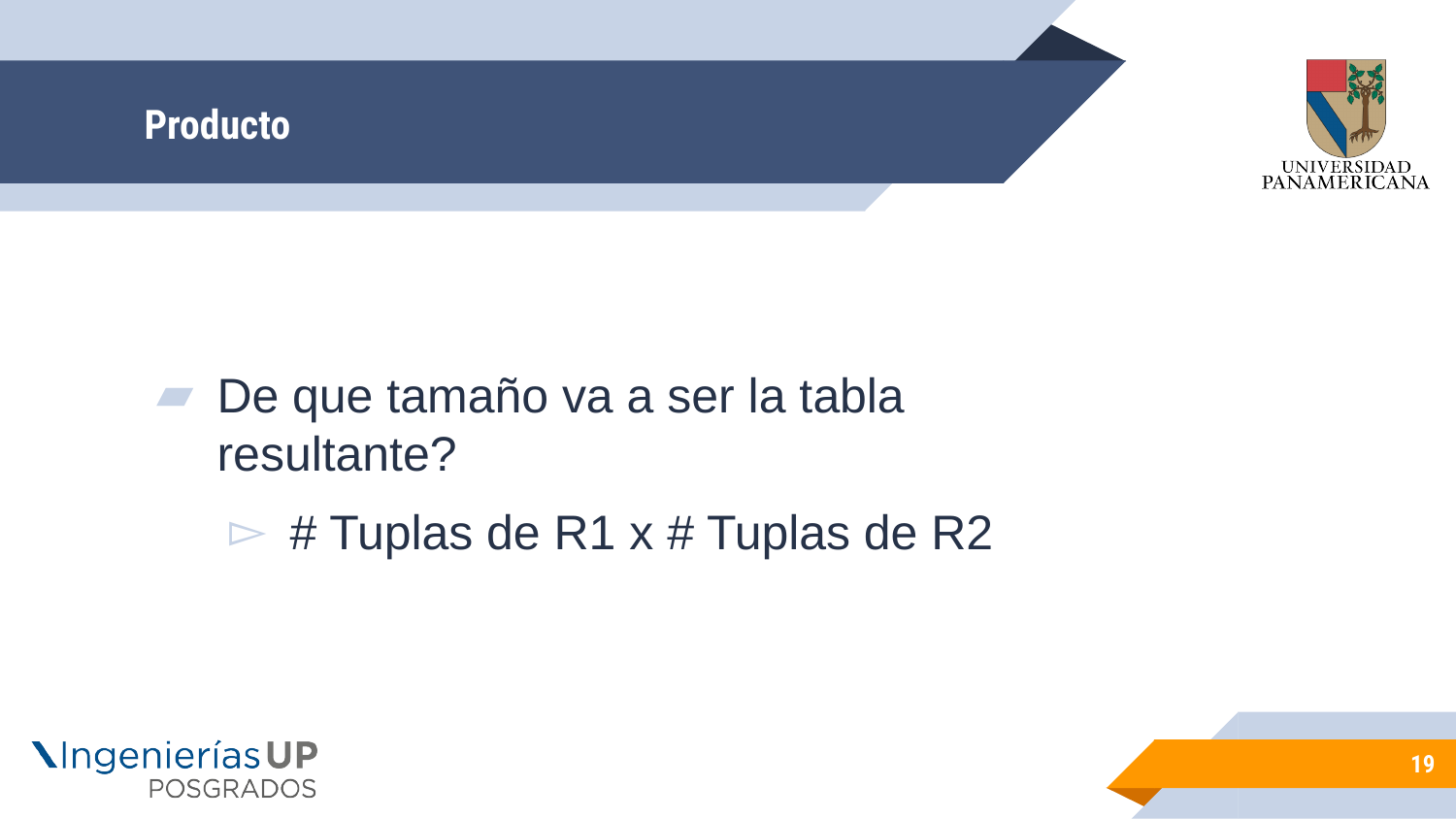

# Producto
De que tamaño va a ser la tabla resultante?
# Tuplas de R1 x # Tuplas de R2
19